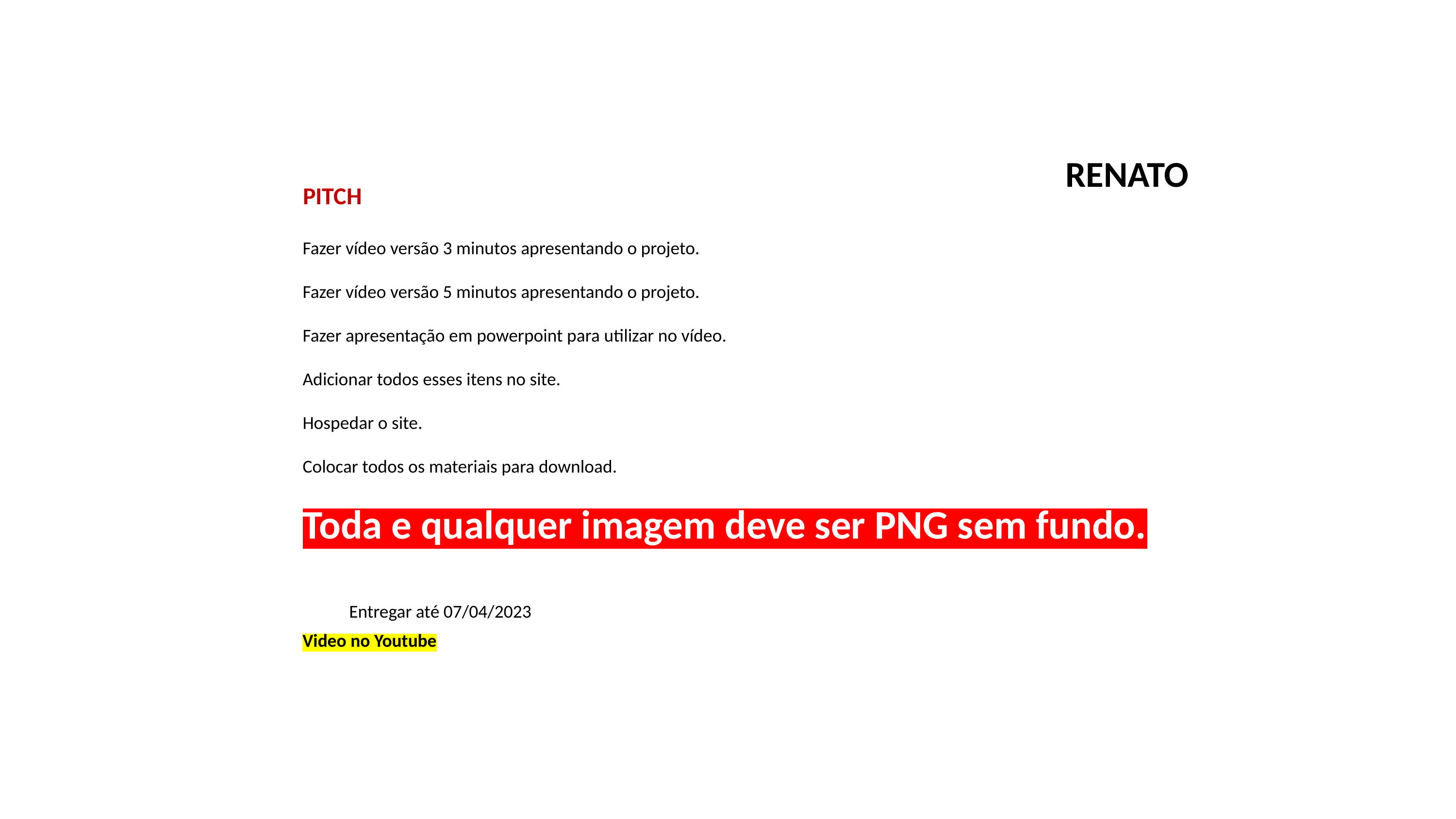

RENATO
PITCH
Fazer vídeo versão 3 minutos apresentando o projeto.

Fazer vídeo versão 5 minutos apresentando o projeto.

Fazer apresentação em powerpoint para utilizar no vídeo.

Adicionar todos esses itens no site.

Hospedar o site.

Colocar todos os materiais para download.

Toda e qualquer imagem deve ser PNG sem fundo.
Entregar até 07/04/2023
Video no Youtube